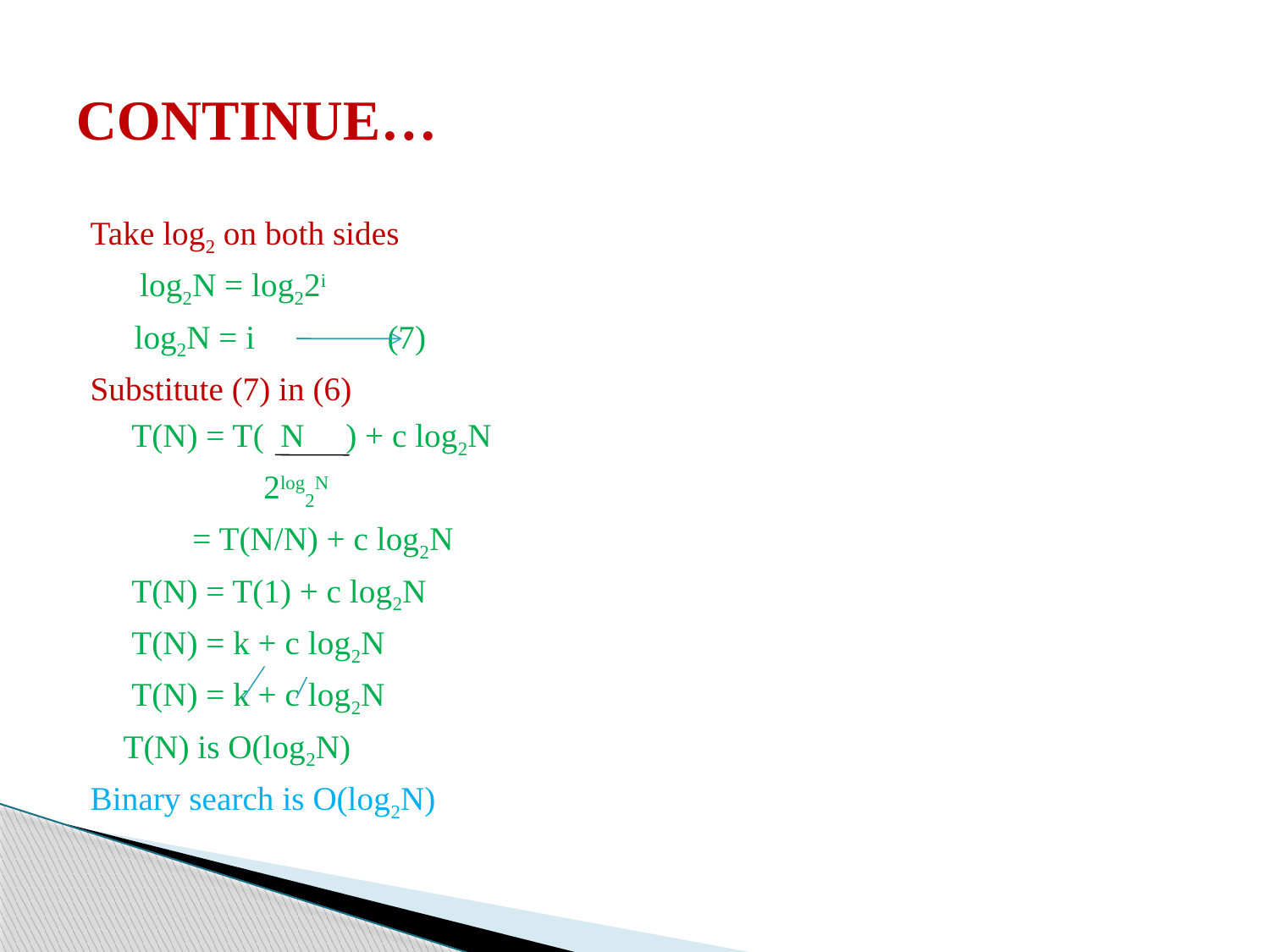

# CONTINUE…
Take log2 on both sides
      log2N = log22i
         log2N = i                (7)
Substitute (7) in (6)
     T(N) = T(  N     ) + c log2N
                     2log2N
                     = T(N/N) + c log2N
     T(N) = T(1) + c log2N
     T(N) = k + c log2N
     T(N) = k + c log2N
    T(N) is O(log2N)
Binary search is O(log2N)